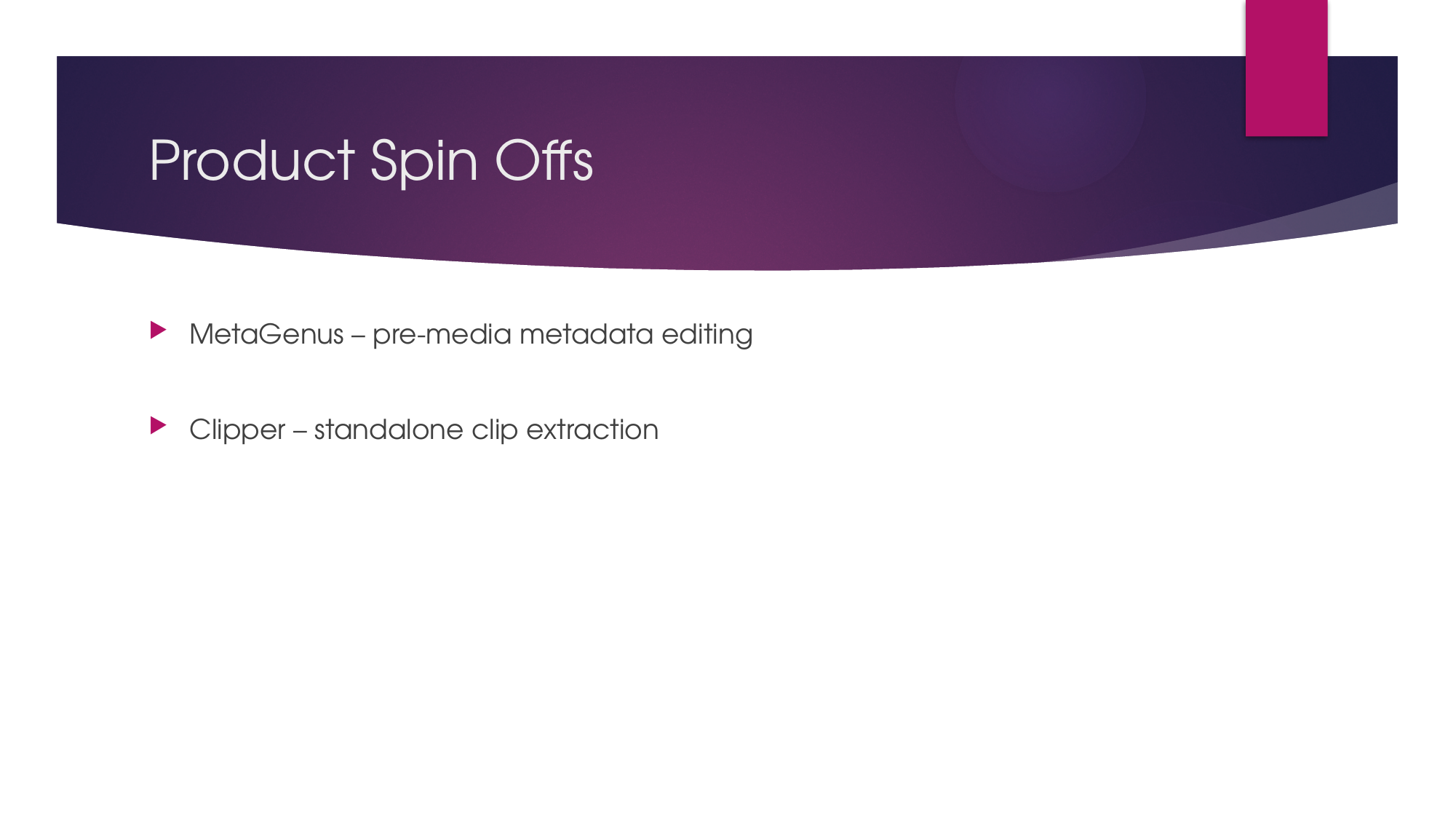

# Product Spin Offs
MetaGenus – pre-media metadata editing

Clipper – standalone clip extraction